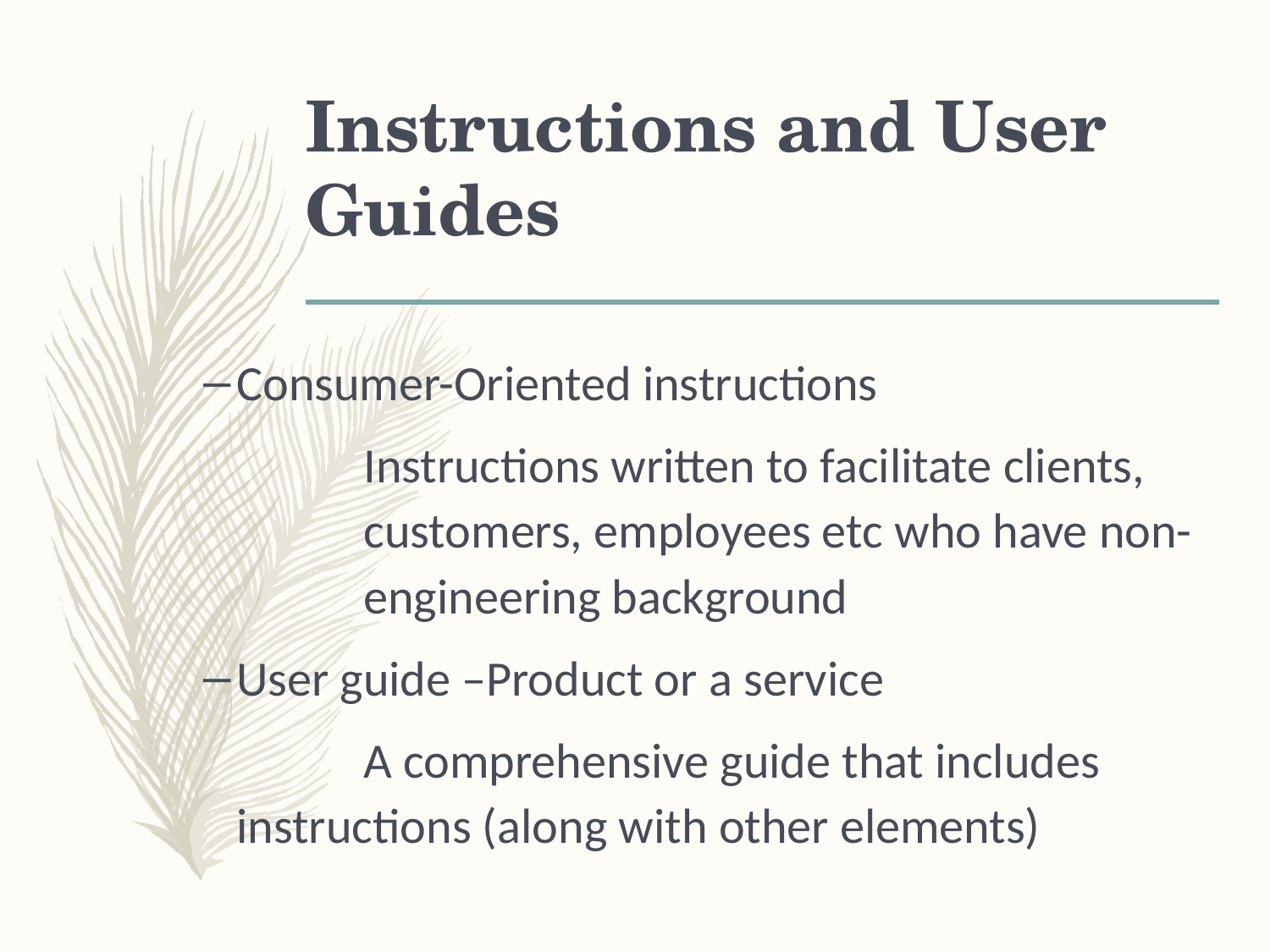

# Instructions and User Guides
Consumer-Oriented instructions
		Instructions written to facilitate clients, 	customers, employees etc who have non-	engineering background
User guide –Product or a service
		A comprehensive guide that includes 	instructions (along with other elements)